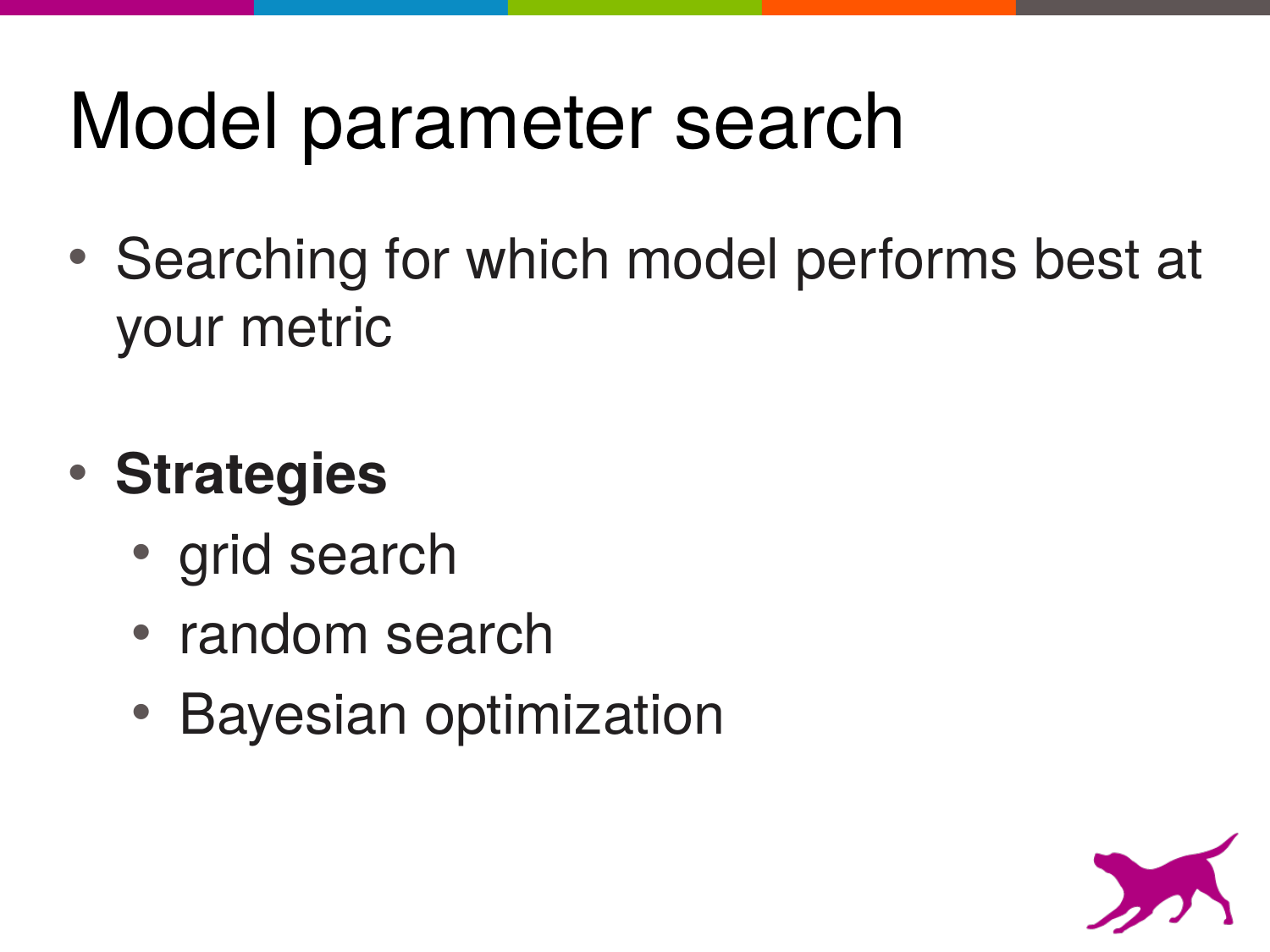

# Model parameter search
Searching for which model performs best at your metric
Strategies
grid search
random search
Bayesian optimization
51